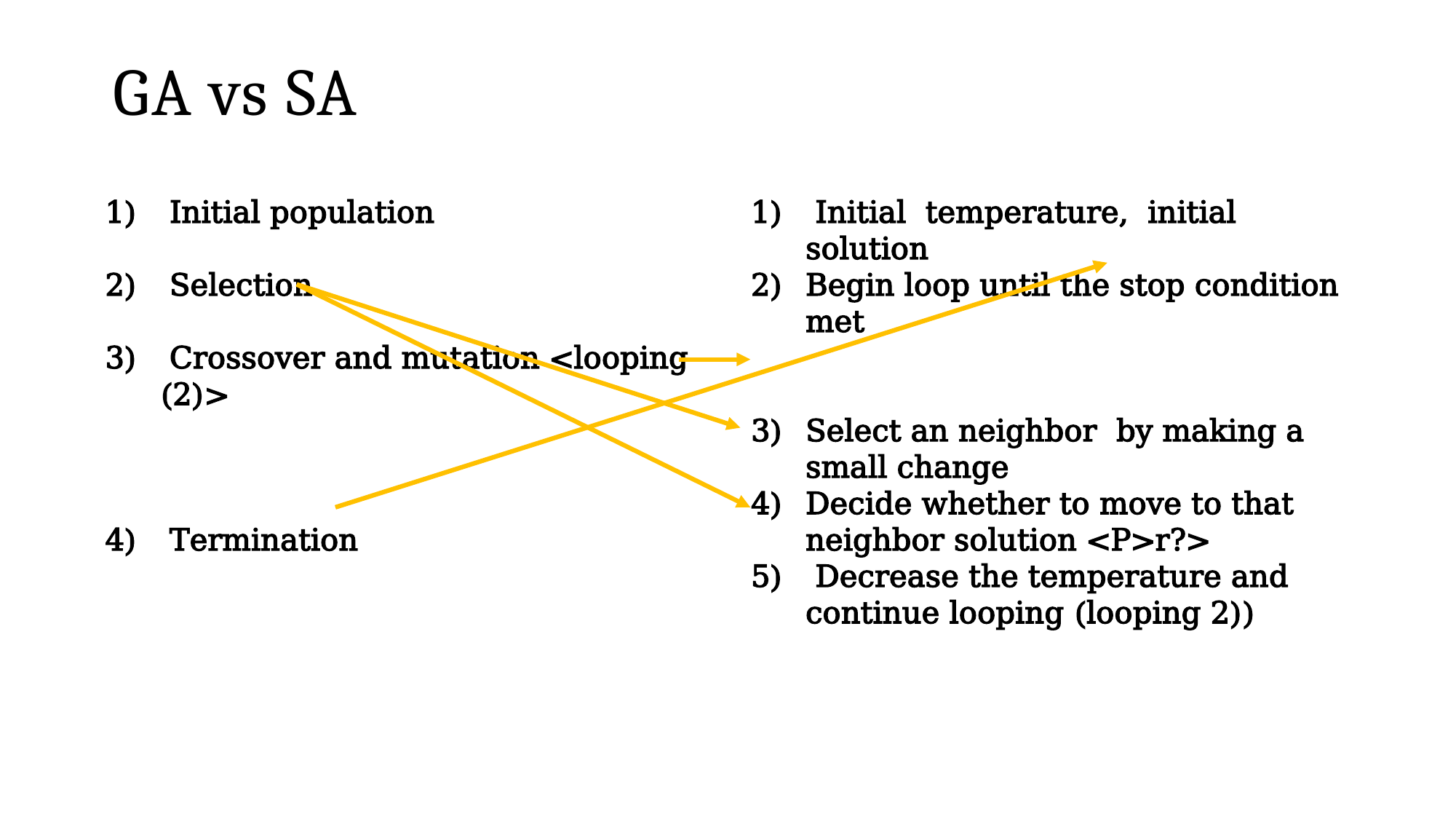

# GA vs SA
 Initial population

 Selection

 Crossover and mutation <looping (2)>

 Termination
 Initial  temperature,  initial solution
Begin loop until the stop condition met

Select an neighbor  by making a small change
Decide whether to move to that neighbor solution <P>r?>
 Decrease the temperature and continue looping (looping 2))